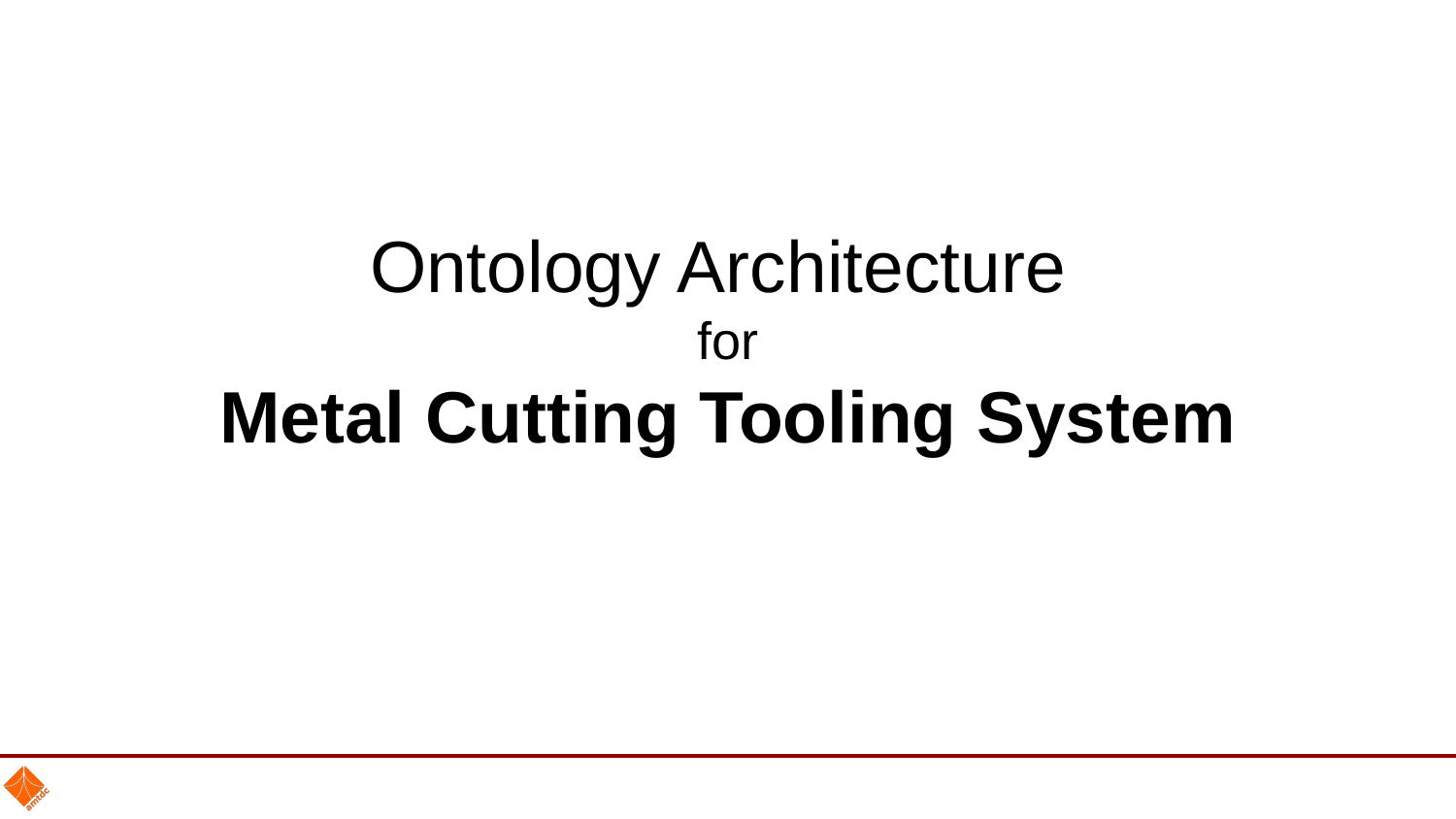

# Ontology Architecture
for
Metal Cutting Tooling System